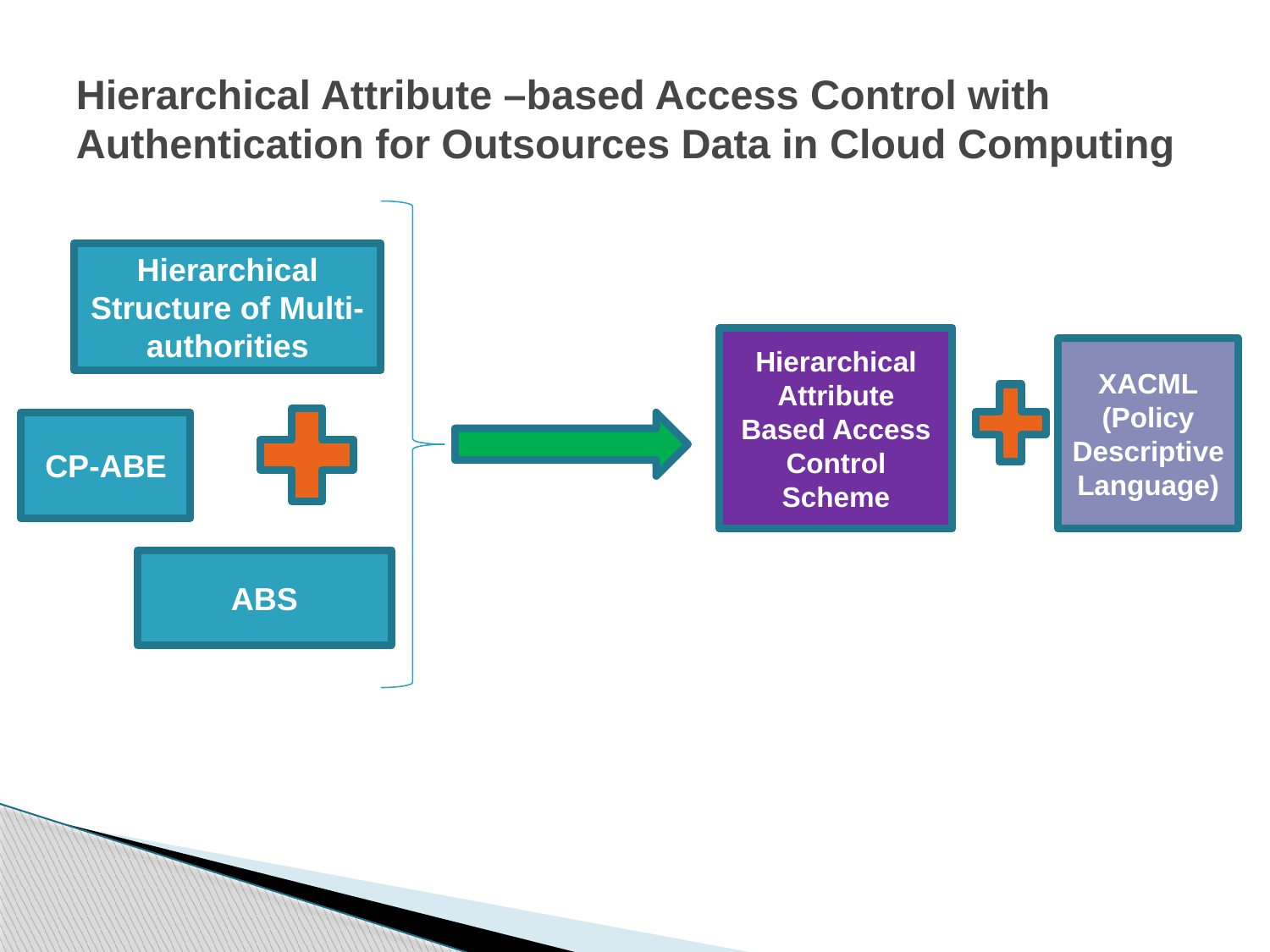

# Hierarchical Attribute –based Access Control with Authentication for Outsources Data in Cloud Computing

Hierarchical Structure of Multi-authorities
Hierarchical Attribute Based Access Control Scheme
XACML
(Policy Descriptive Language)

CP-ABE

ABS